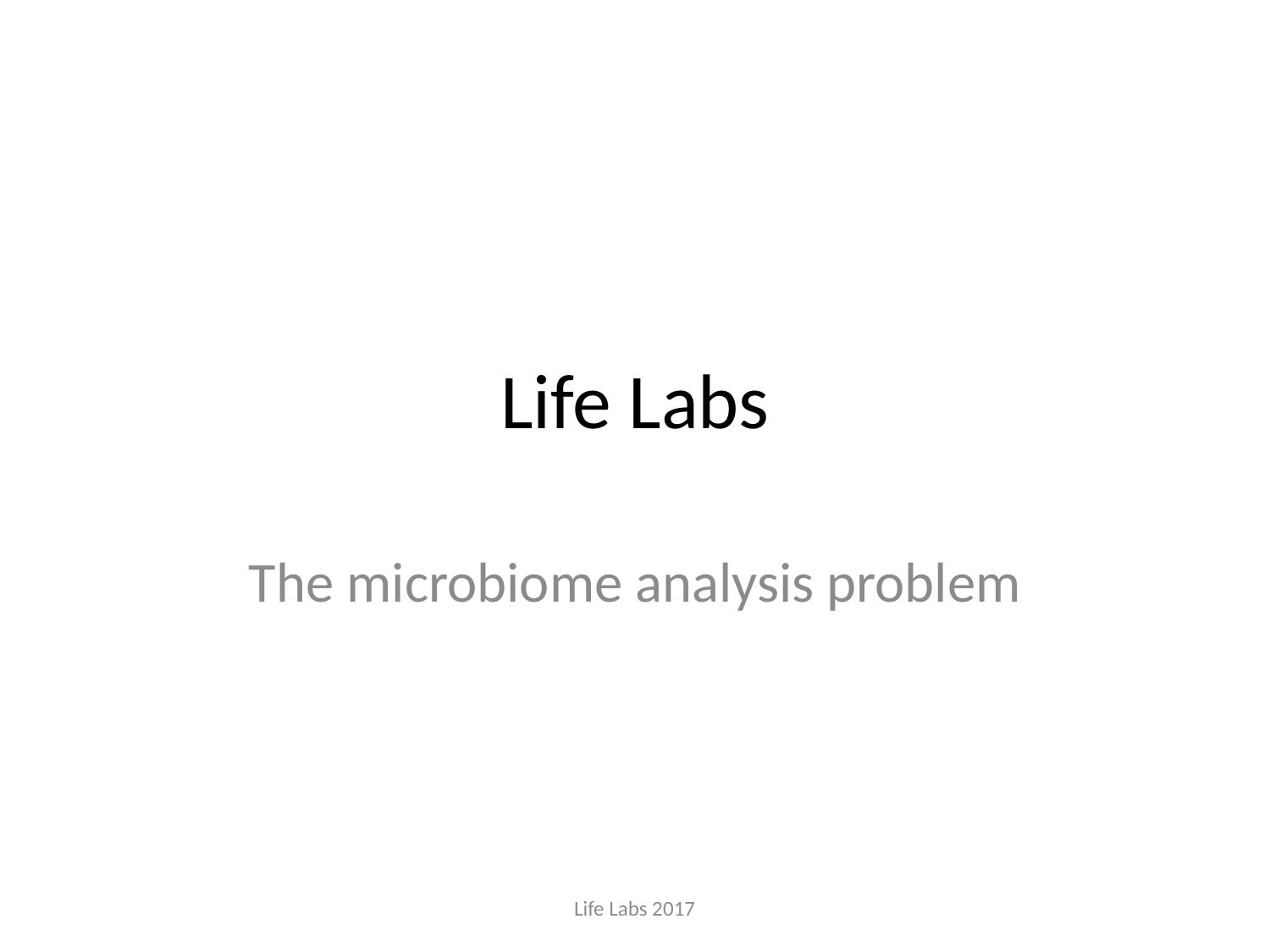

# Life Labs
The microbiome analysis problem
Life Labs 2017